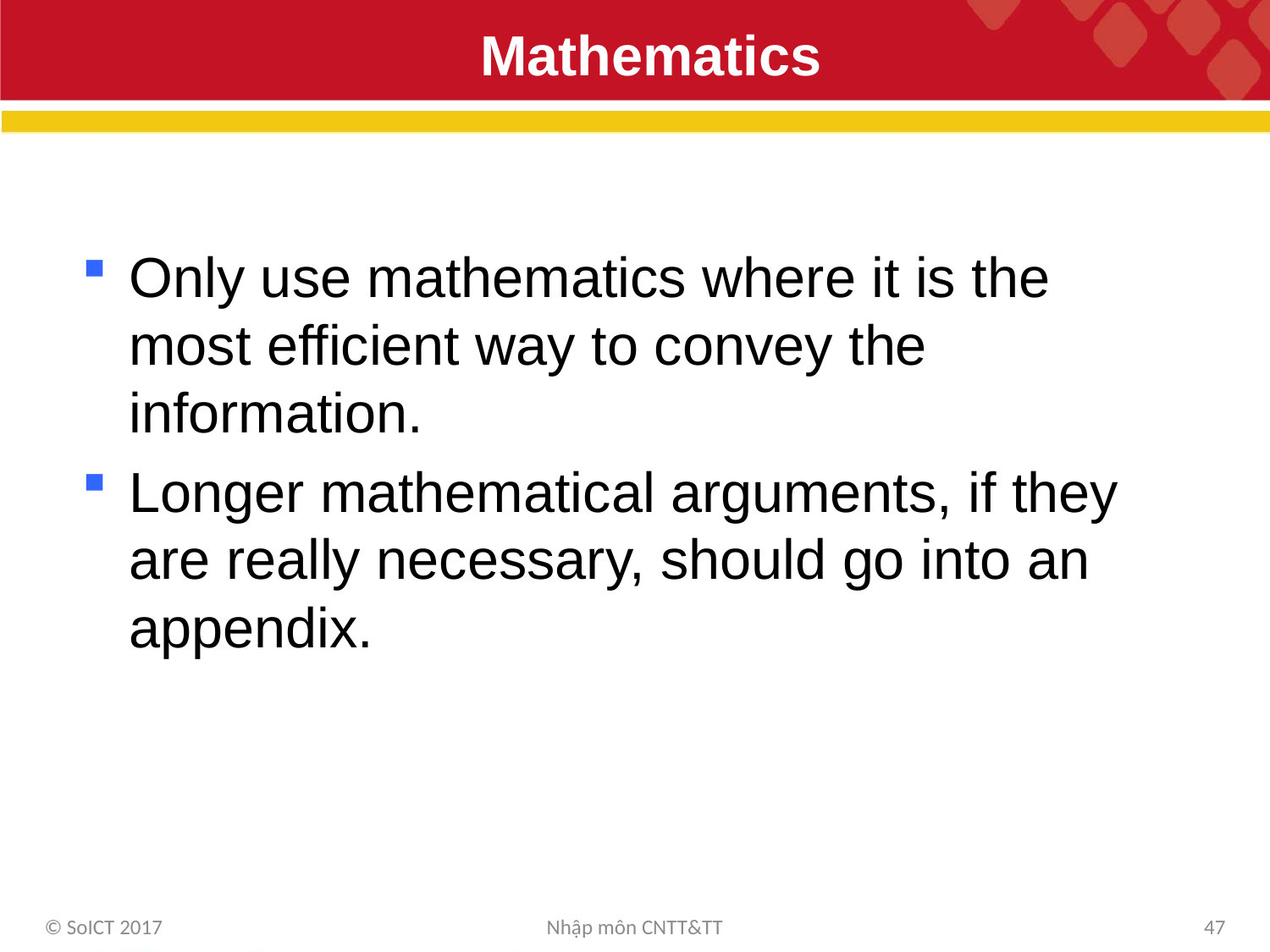

# Mathematics
Only use mathematics where it is the most efficient way to convey the information.
Longer mathematical arguments, if they are really necessary, should go into an appendix.

© SoICT 2017
Nhập môn CNTT&TT
47